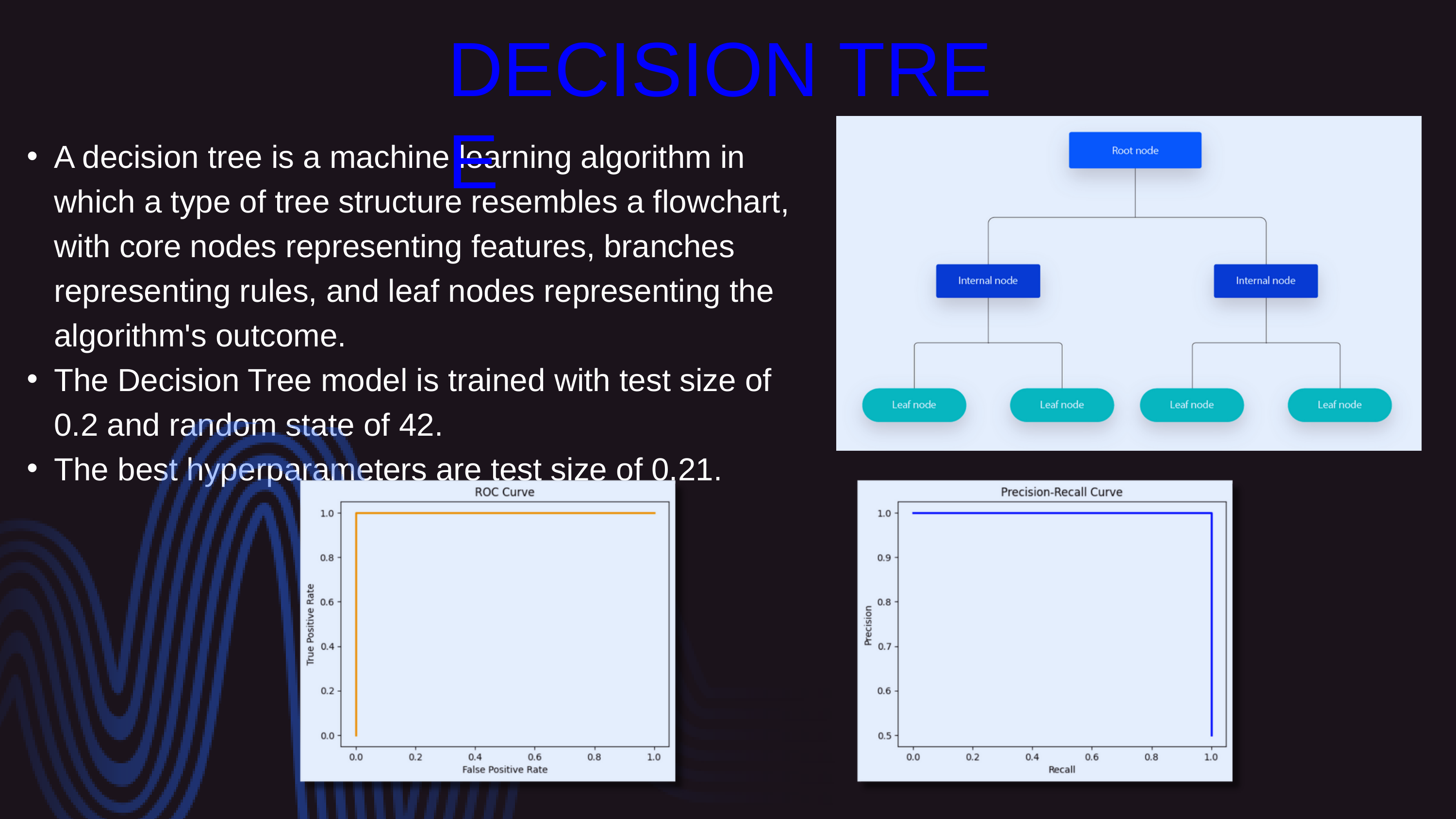

DECISION TREE

A decision tree is a machine learning algorithm in which a type of tree structure resembles a flowchart, with core nodes representing features, branches representing rules, and leaf nodes representing the algorithm's outcome.
The Decision Tree model is trained with test size of 0.2 and random state of 42.
The best hyperparameters are test size of 0.21.